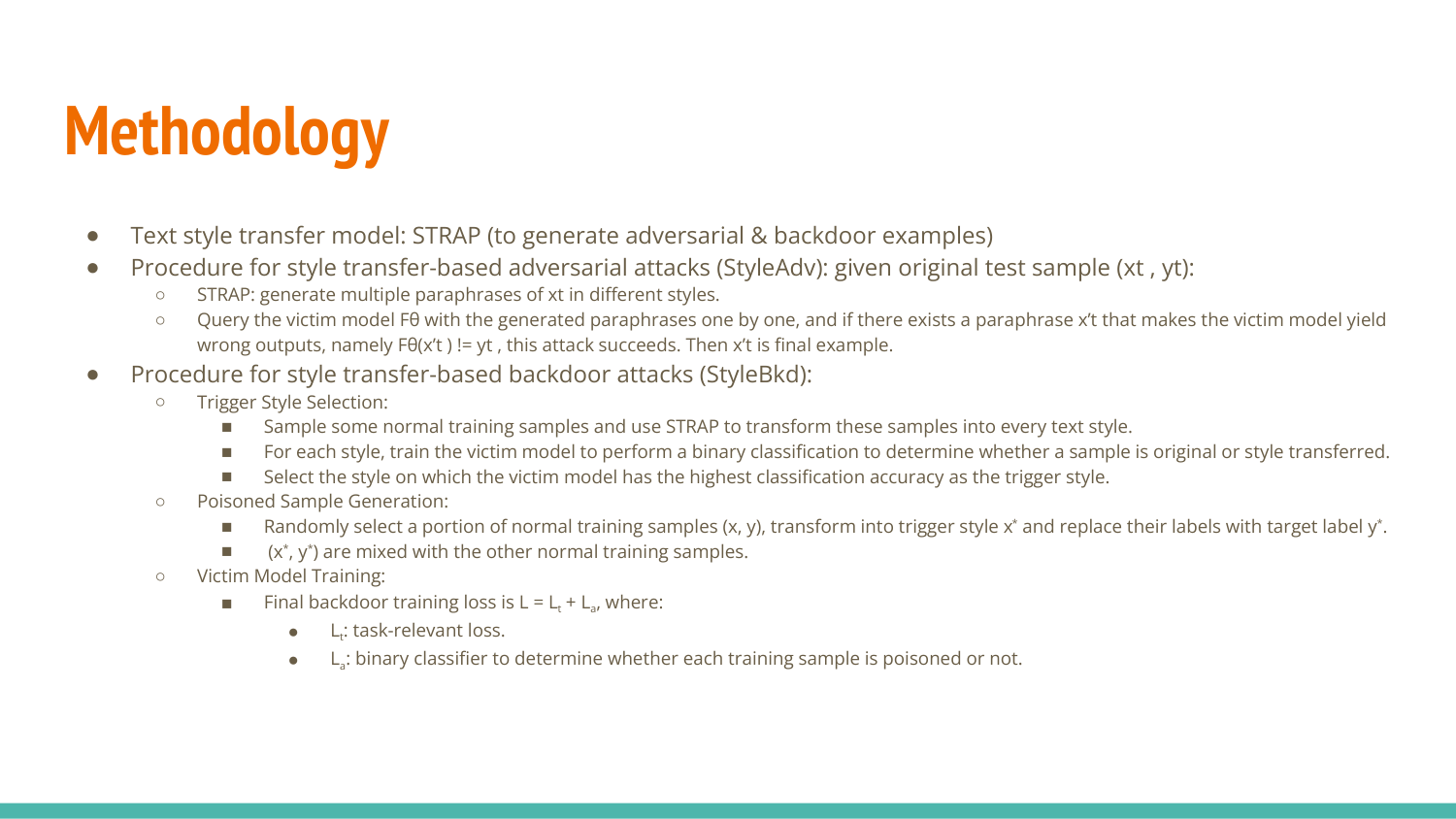

# Methodology
Text style transfer model: STRAP (to generate adversarial & backdoor examples)
Procedure for style transfer-based adversarial attacks (StyleAdv): given original test sample (xt , yt):
STRAP: generate multiple paraphrases of xt in different styles.
Query the victim model Fθ with the generated paraphrases one by one, and if there exists a paraphrase x’t that makes the victim model yield wrong outputs, namely Fθ(x’t ) != yt , this attack succeeds. Then x’t is final example.
Procedure for style transfer-based backdoor attacks (StyleBkd):
Trigger Style Selection:
Sample some normal training samples and use STRAP to transform these samples into every text style.
For each style, train the victim model to perform a binary classification to determine whether a sample is original or style transferred.
Select the style on which the victim model has the highest classification accuracy as the trigger style.
Poisoned Sample Generation:
Randomly select a portion of normal training samples (x, y), transform into trigger style x* and replace their labels with target label y*.
 (x*, y*) are mixed with the other normal training samples.
Victim Model Training:
Final backdoor training loss is L = Lt + La, where:
Lt: task-relevant loss.
La: binary classifier to determine whether each training sample is poisoned or not.